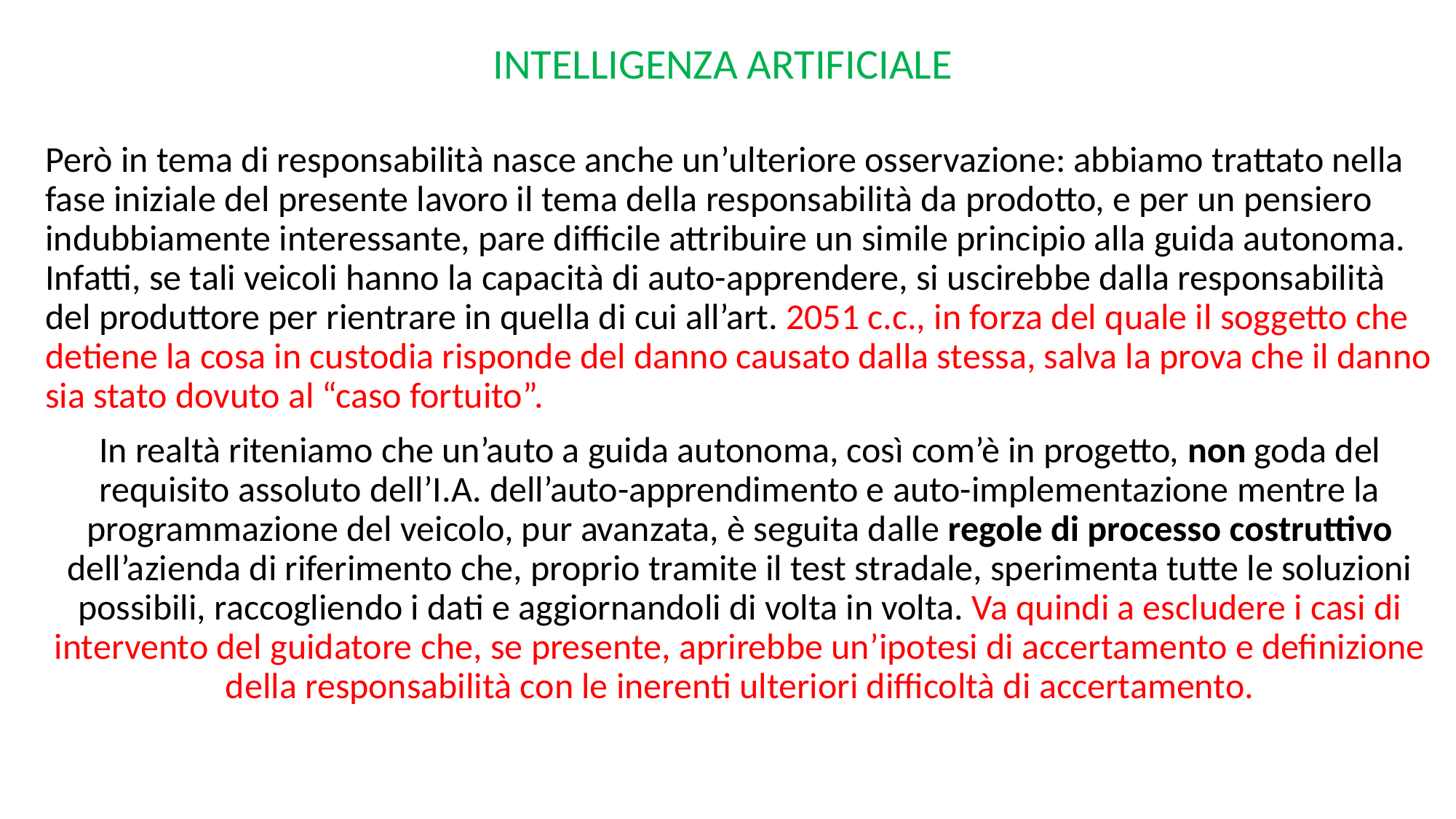

# INTELLIGENZA ARTIFICIALE
Però in tema di responsabilità nasce anche un’ulteriore osservazione: abbiamo trattato nella fase iniziale del presente lavoro il tema della responsabilità da prodotto, e per un pensiero indubbiamente interessante, pare difficile attribuire un simile principio alla guida autonoma. Infatti, se tali veicoli hanno la capacità di auto-apprendere, si uscirebbe dalla responsabilità del produttore per rientrare in quella di cui all’art. 2051 c.c., in forza del quale il soggetto che detiene la cosa in custodia risponde del danno causato dalla stessa, salva la prova che il danno sia stato dovuto al “caso fortuito”.
In realtà riteniamo che un’auto a guida autonoma, così com’è in progetto, non goda del requisito assoluto dell’i.a. dell’auto-apprendimento e auto-implementazione mentre la programmazione del veicolo, pur avanzata, è seguita dalle regole di processo costruttivo dell’azienda di riferimento che, proprio tramite il test stradale, sperimenta tutte le soluzioni possibili, raccogliendo i dati e aggiornandoli di volta in volta. Va quindi a escludere i casi di intervento del guidatore che, se presente, aprirebbe un’ipotesi di accertamento e definizione della responsabilità con le inerenti ulteriori difficoltà di accertamento.